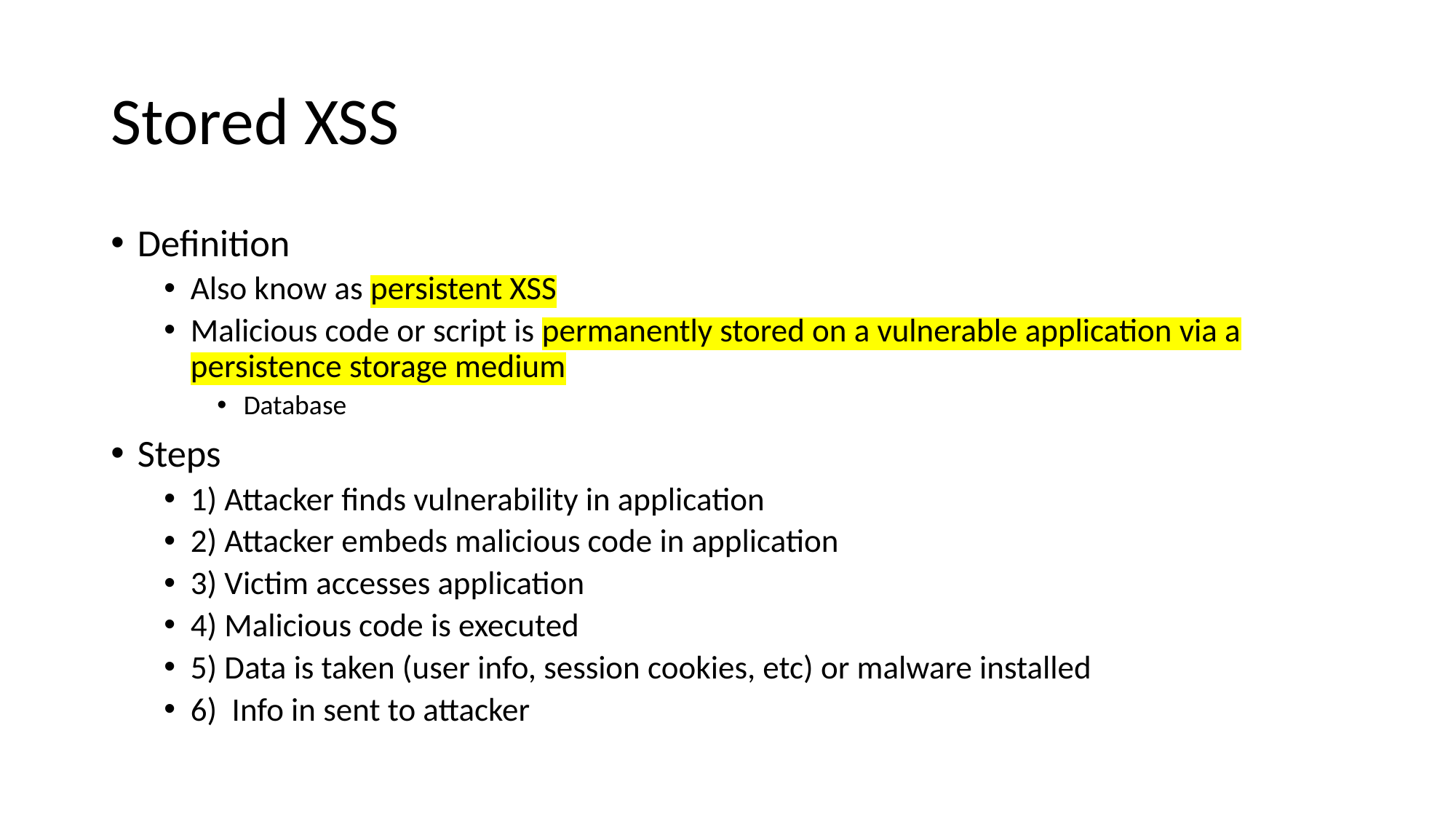

# Stored XSS
Definition
Also know as persistent XSS
Malicious code or script is permanently stored on a vulnerable application via a persistence storage medium
Database
Steps
1) Attacker finds vulnerability in application
2) Attacker embeds malicious code in application
3) Victim accesses application
4) Malicious code is executed
5) Data is taken (user info, session cookies, etc) or malware installed
6)  Info in sent to attacker